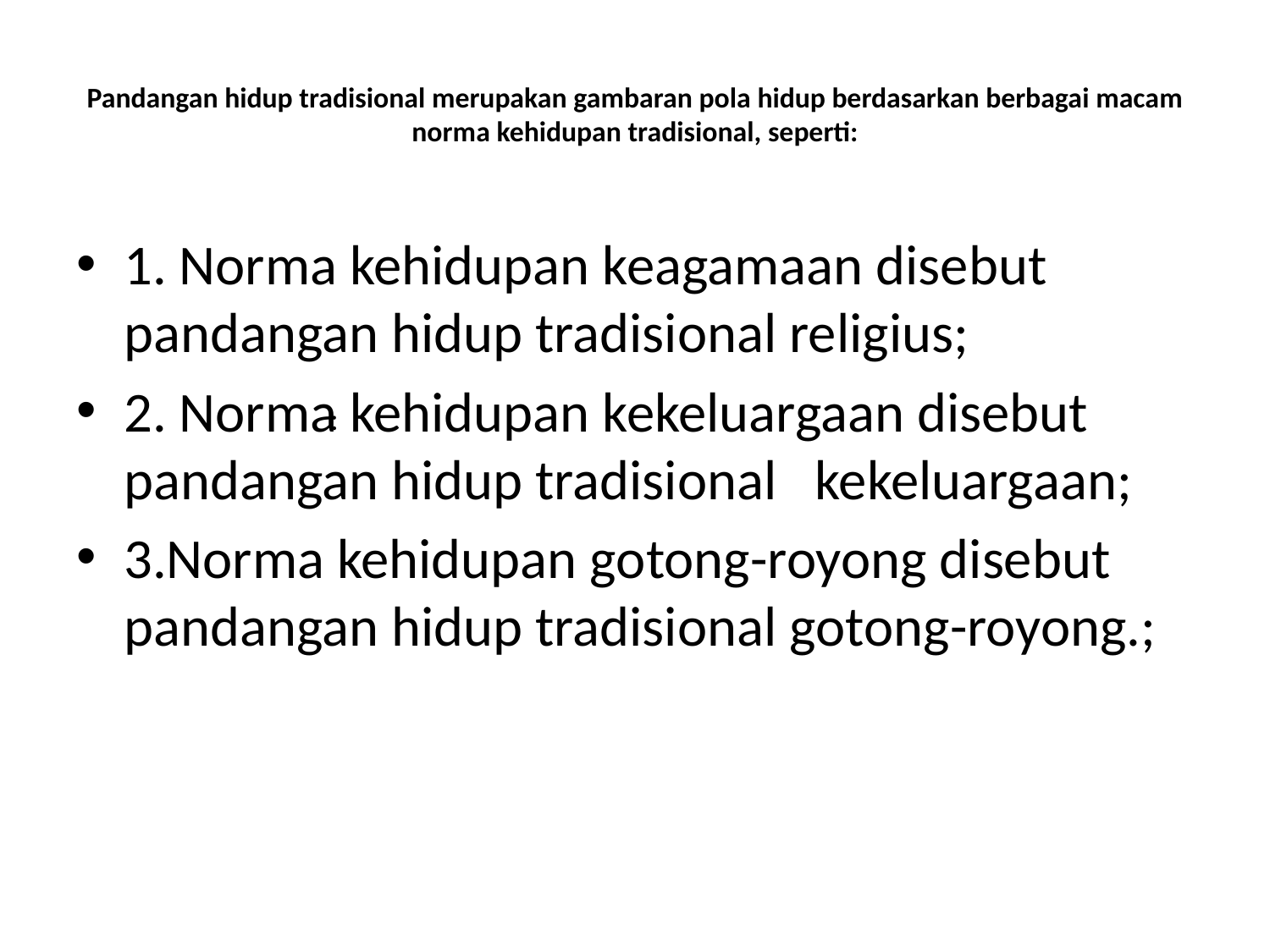

# Pandangan hidup tradisional merupakan gambaran pola hidup berdasarkan berbagai macam norma kehidupan tradisional, seperti:
1. Norma kehidupan keagamaan disebut pandangan hidup tradisional religius;
2. Norma kehidupan kekeluargaan disebut pandangan hidup tradisional   kekeluargaan;
3.Norma kehidupan gotong-royong disebut pandangan hidup tradisional gotong-royong.;

: